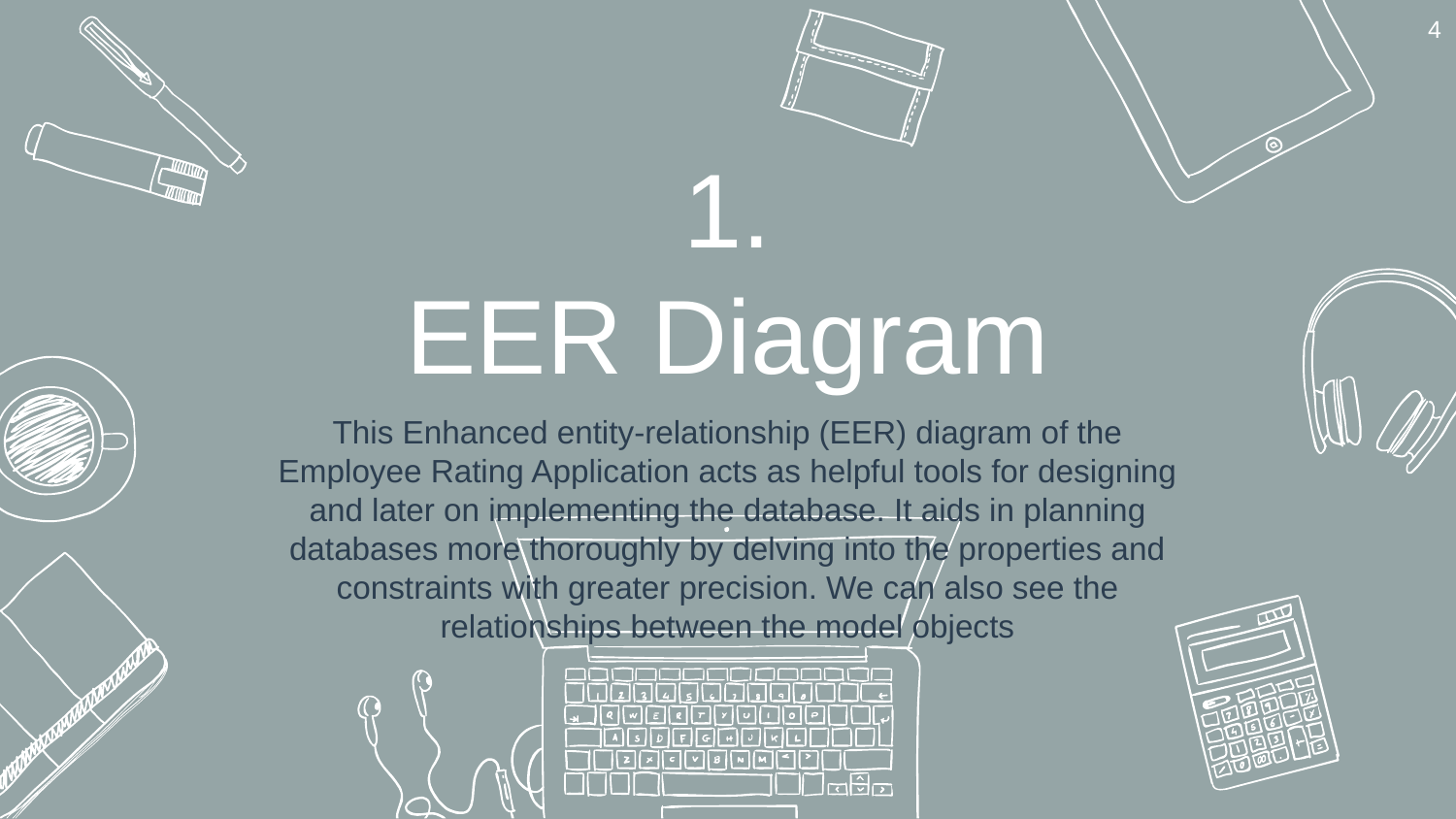

4
# 1.
EER Diagram
This Enhanced entity-relationship (EER) diagram of the Employee Rating Application acts as helpful tools for designing and later on implementing the database. It aids in planning databases more thoroughly by delving into the properties and constraints with greater precision. We can also see the relationships between the model objects